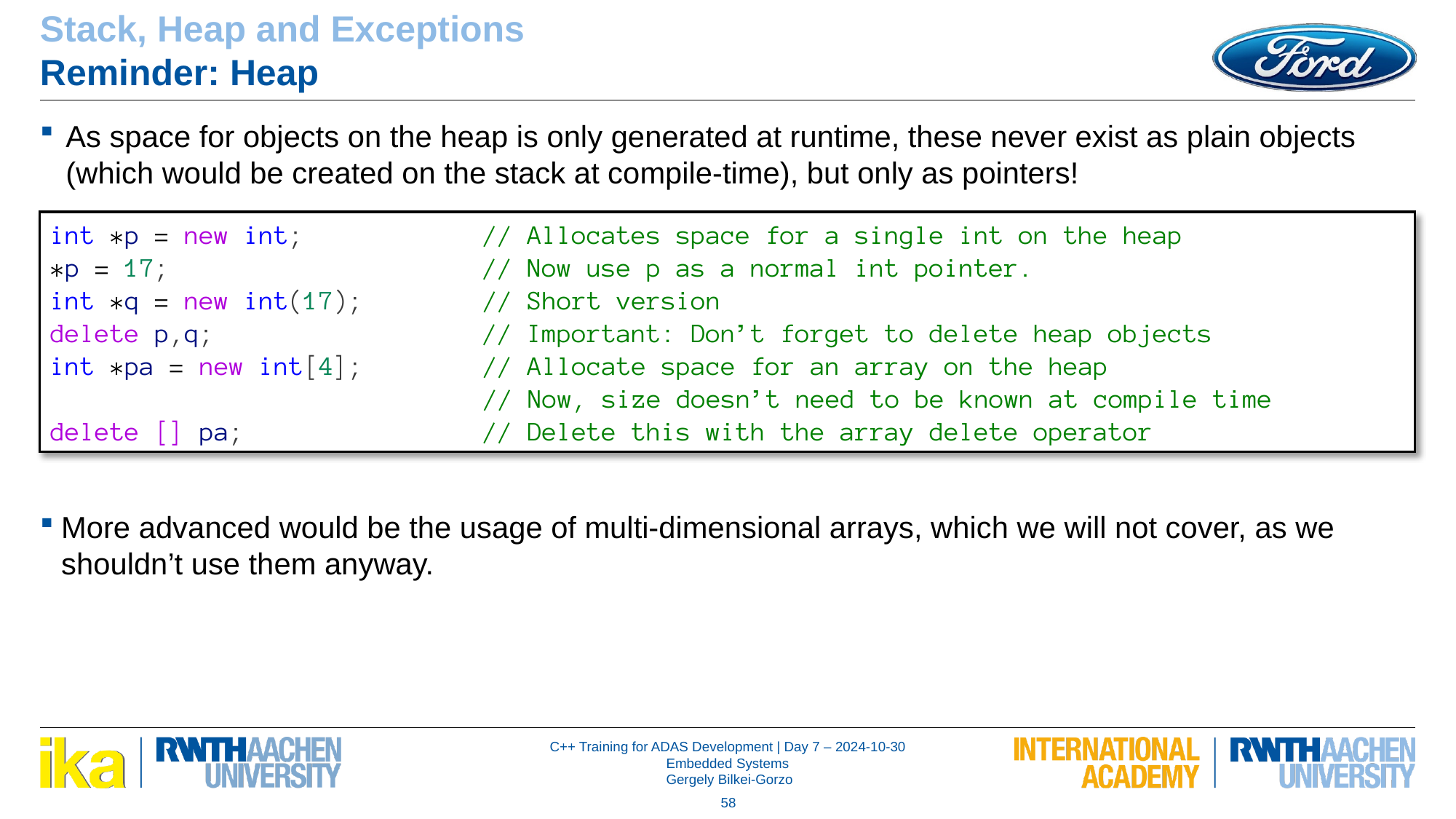

Stack, Heap and Exceptions
Reminder: Heap
As space for objects on the heap is only generated at runtime, these never exist as plain objects (which would be created on the stack at compile-time), but only as pointers!

More advanced would be the usage of multi-dimensional arrays, which we will not cover, as we shouldn’t use them anyway.

int *p = new int;            // Allocates space for a single int on the heap
*p = 17;                     // Now use p as a normal int pointer.
int *q = new int(17);        // Short version
delete p,q;                  // Important: Don’t forget to delete heap objects
int *pa = new int[4];        // Allocate space for an array on the heap
                             // Now, size doesn’t need to be known at compile time
delete [] pa;                // Delete this with the array delete operator
58